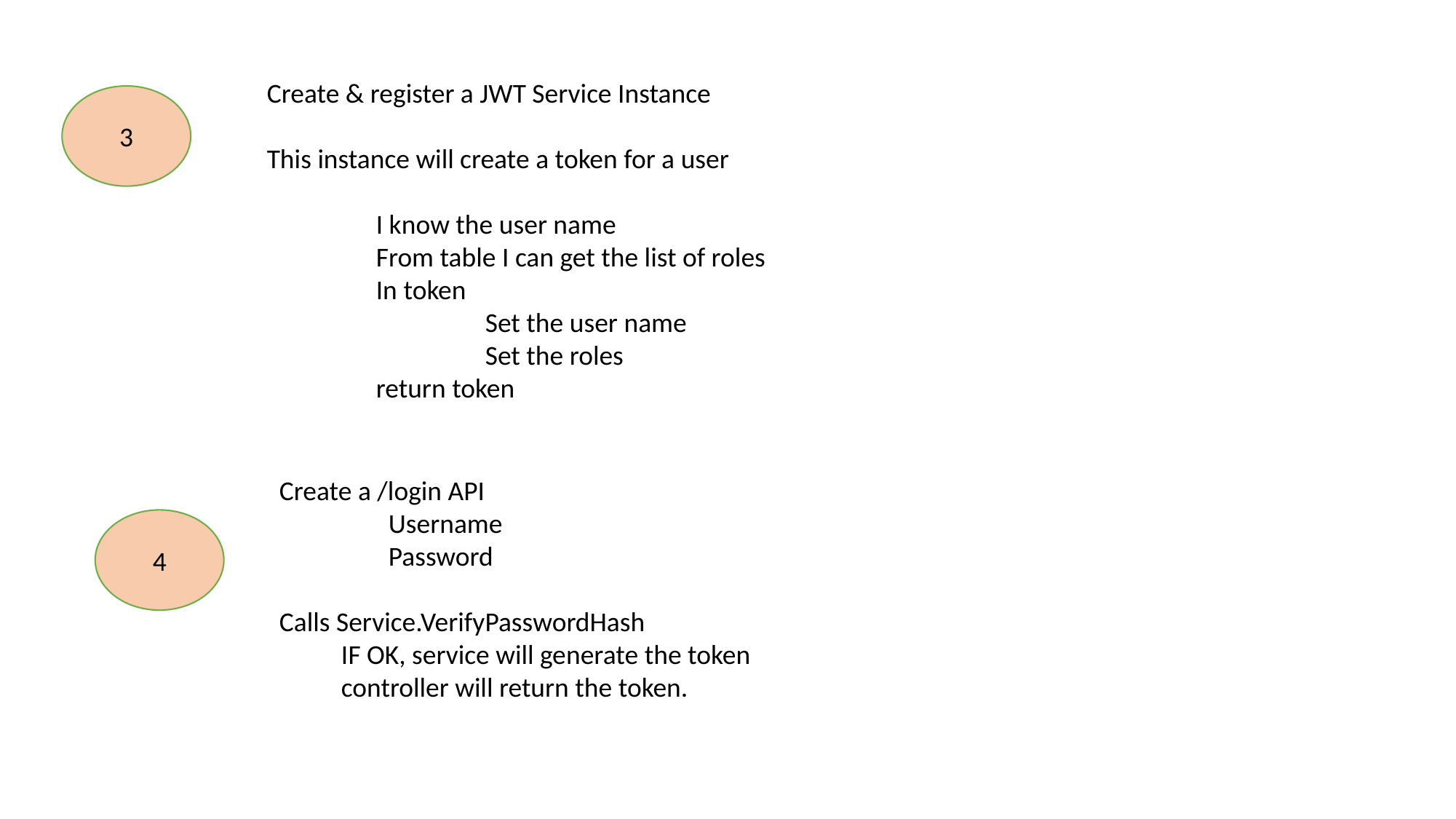

Create & register a JWT Service Instance

This instance will create a token for a user

	I know the user name
	From table I can get the list of roles
	In token
		Set the user name
		Set the roles
	return token

3
Create a /login API
	Username
	Password

Calls Service.VerifyPasswordHash
          IF OK, service will generate the token
          controller will return the token.

4